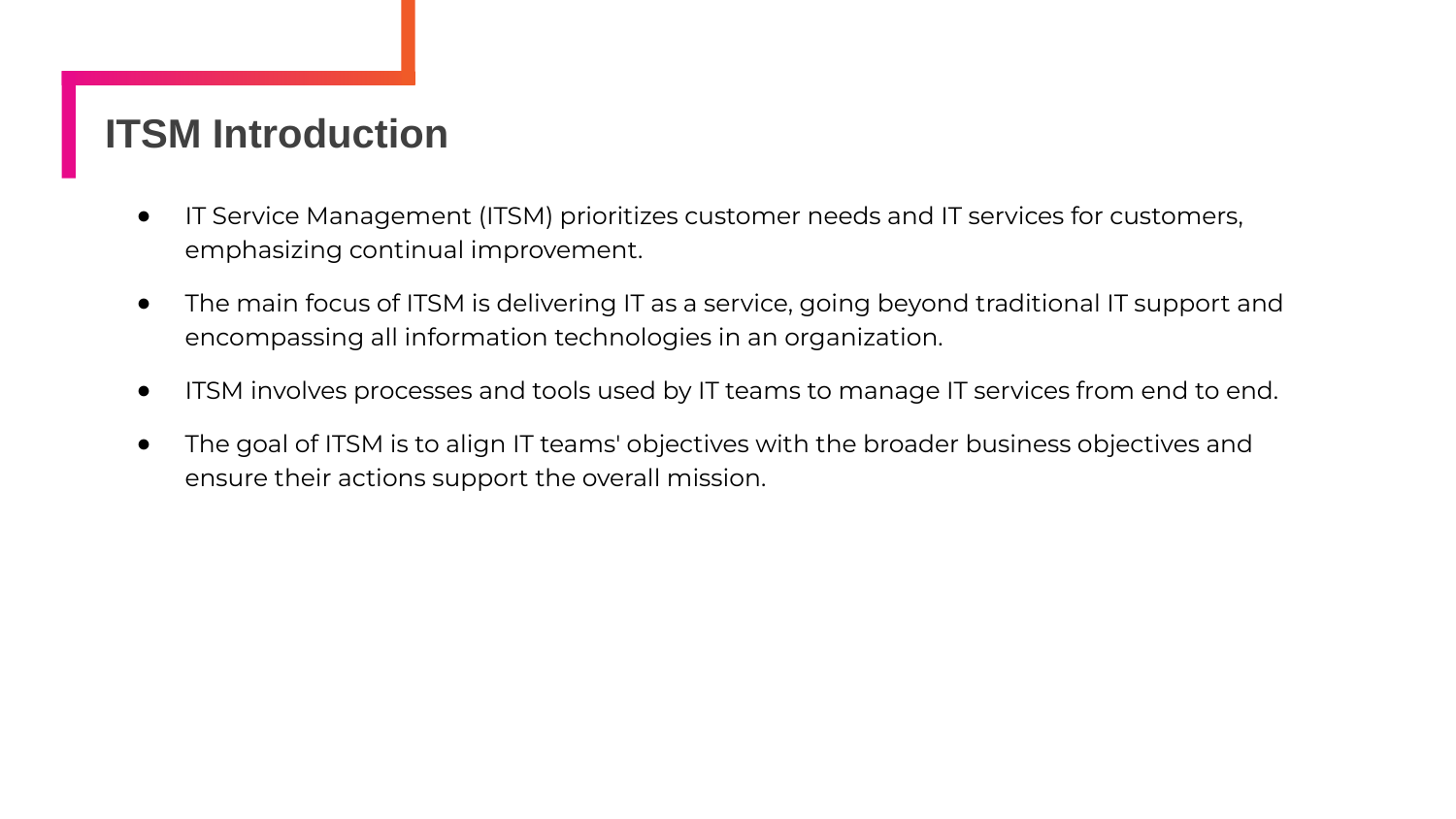

# ITSM Introduction
IT Service Management (ITSM) prioritizes customer needs and IT services for customers, emphasizing continual improvement.
The main focus of ITSM is delivering IT as a service, going beyond traditional IT support and encompassing all information technologies in an organization.
ITSM involves processes and tools used by IT teams to manage IT services from end to end.
The goal of ITSM is to align IT teams' objectives with the broader business objectives and ensure their actions support the overall mission.